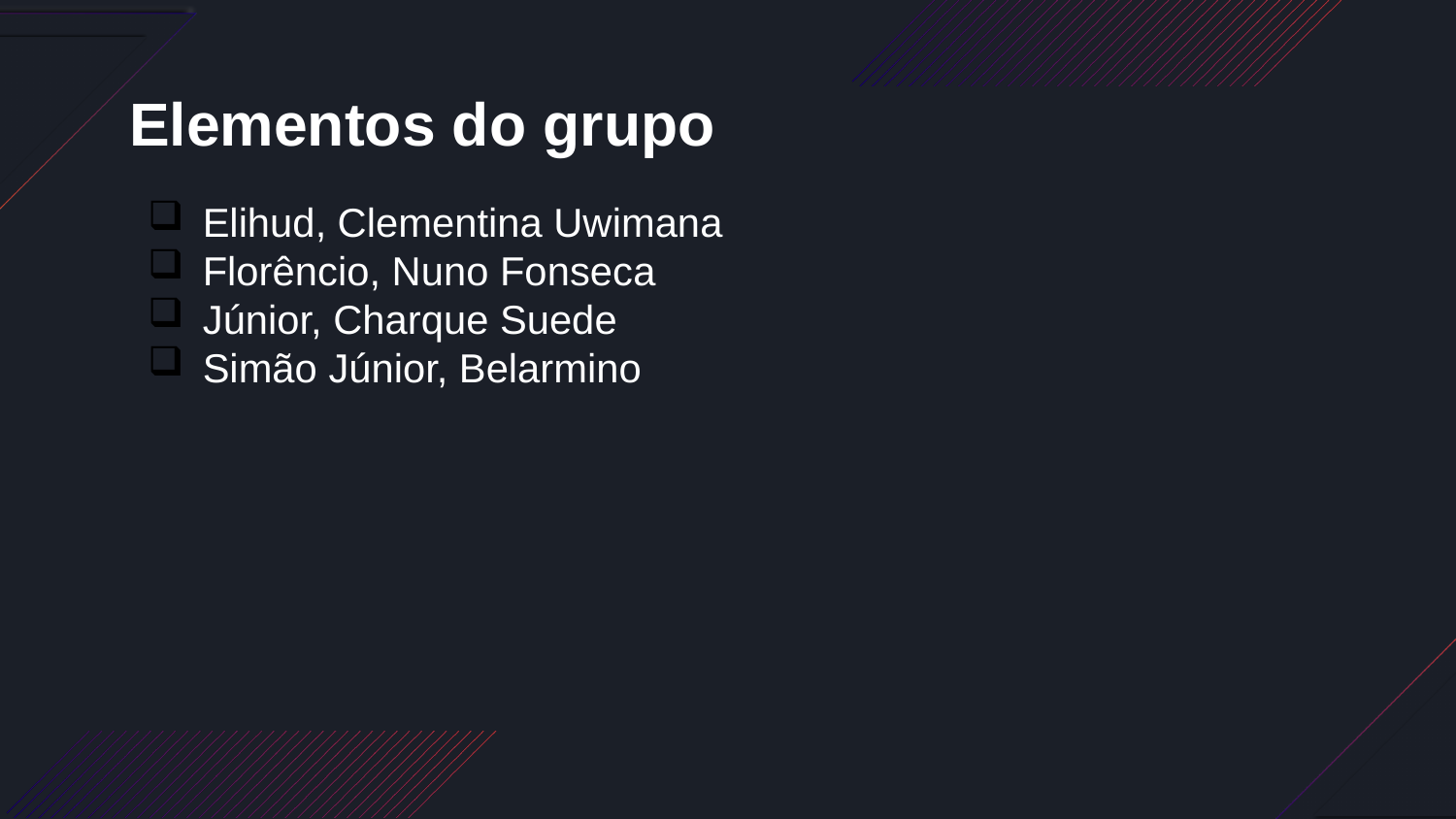

# Elementos do grupo
Elihud, Clementina Uwimana
Florêncio, Nuno Fonseca
Júnior, Charque Suede
Simão Júnior, Belarmino